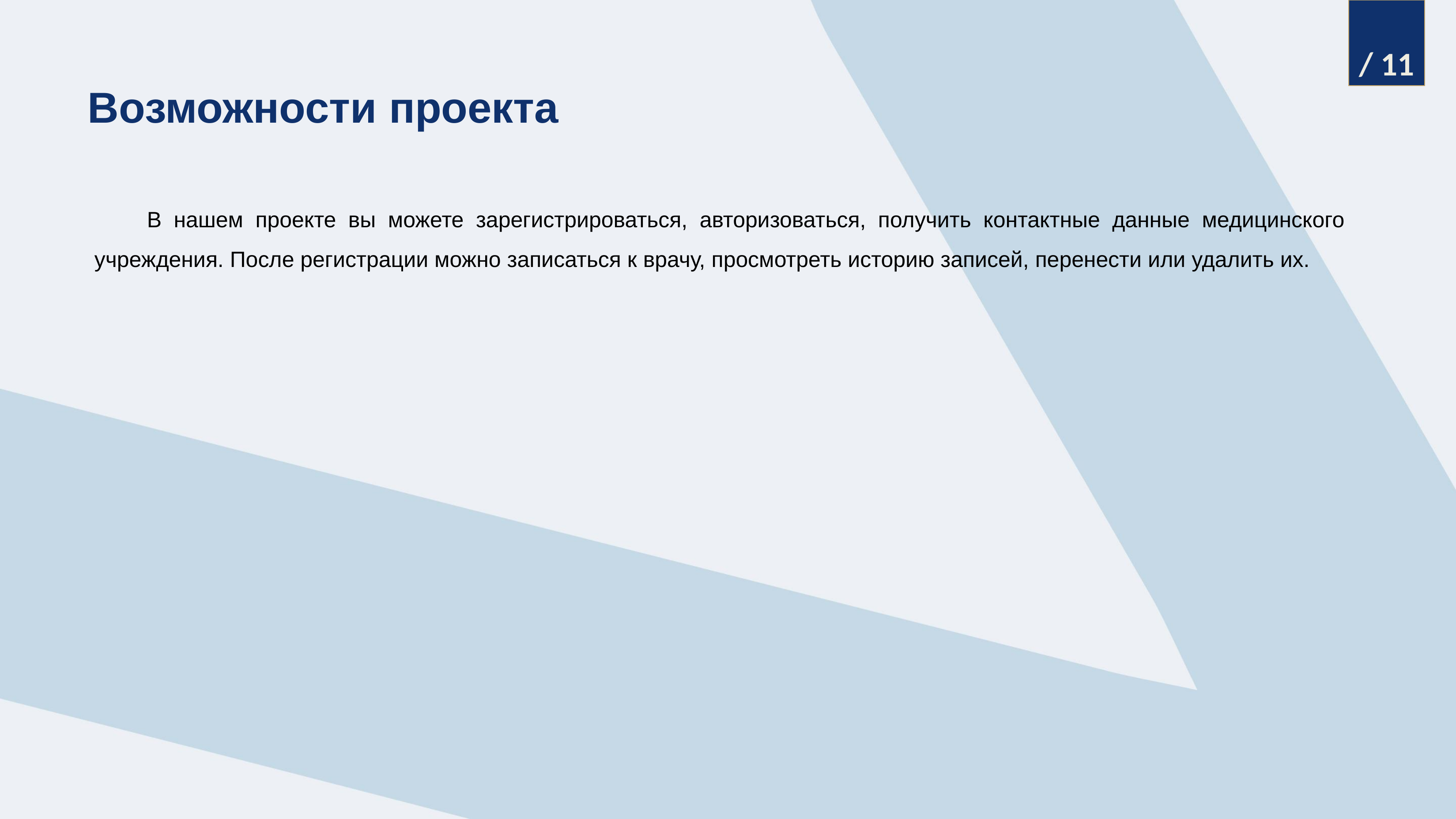

4
/ 11
Возможности проекта
В нашем проекте вы можете зарегистрироваться, авторизоваться, получить контактные данные медицинского учреждения. После регистрации можно записаться к врачу, просмотреть историю записей, перенести или удалить их.